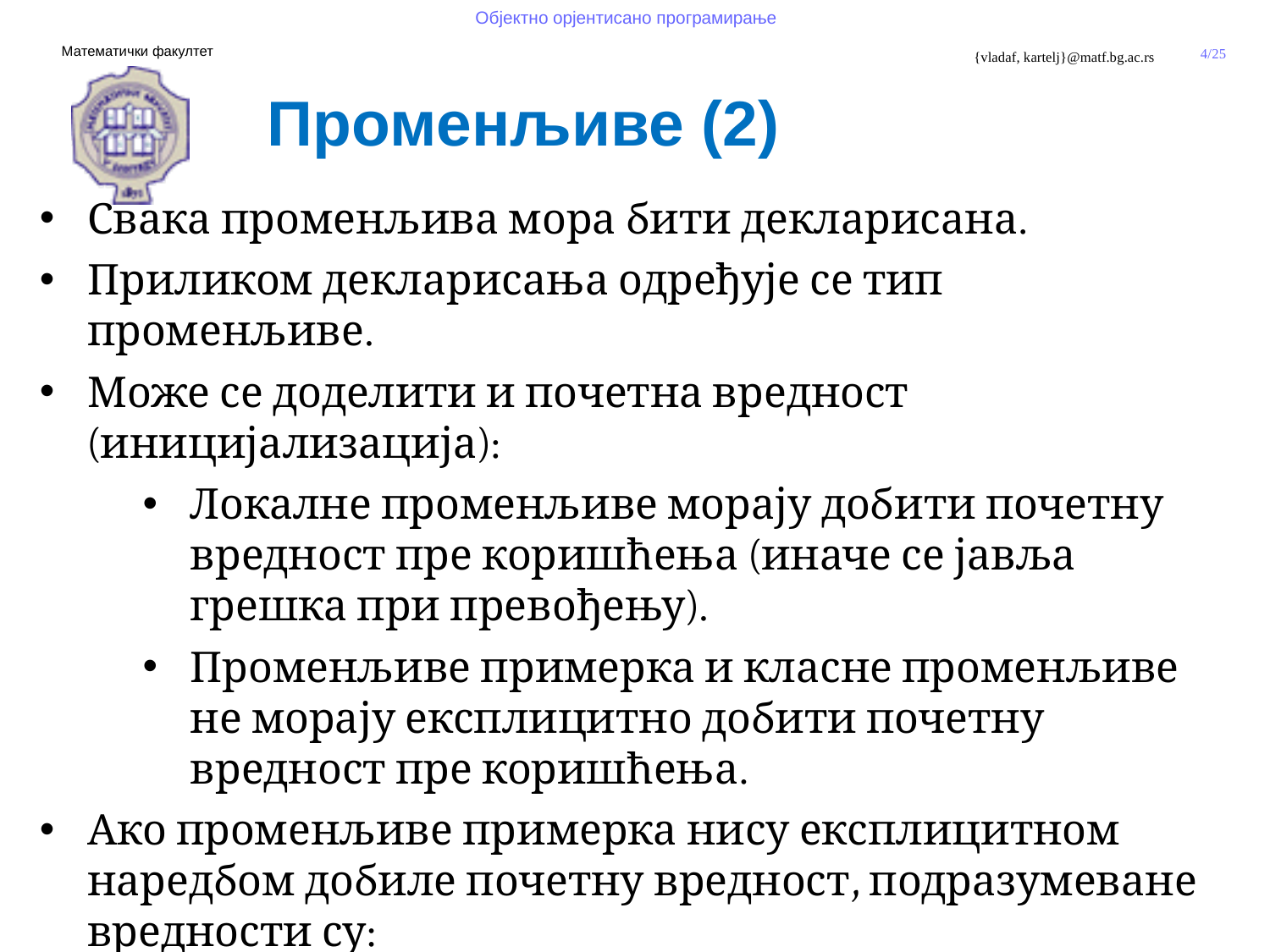

Променљиве (2)
Свака променљива мора бити декларисана.
Приликом декларисања одређује се тип променљиве.
Може се доделити и почетна вредност (иницијализација):
Локалне променљиве морају добити почетну вредност пре коришћења (иначе се јавља грешка при превођењу).
Променљиве примерка и класне променљиве не морају експлицитно добити почетну вредност пре коришћења.
Ако променљиве примерка нису експлицитном наредбом добиле почетну вредност, подразумеване вредности су:
	null 	- референца,
 	0 	- нумеричка,
	‘\0’ 	- знаковна,
	false 	- логичка